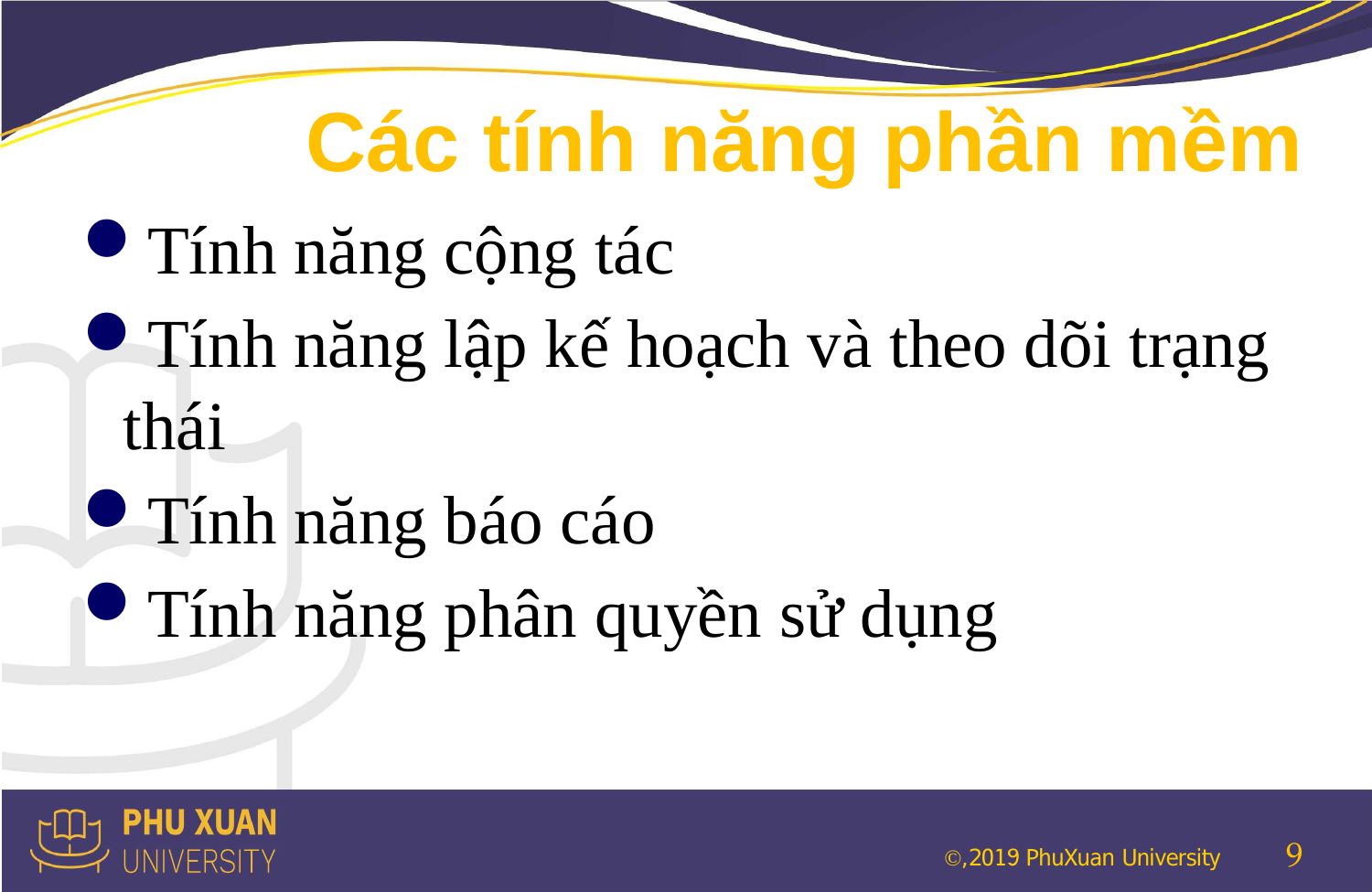

# Các tính năng phần mềm
Tính năng cộng tác
Tính năng lập kế hoạch và theo dõi trạng thái
Tính năng báo cáo
Tính năng phân quyền sử dụng

9